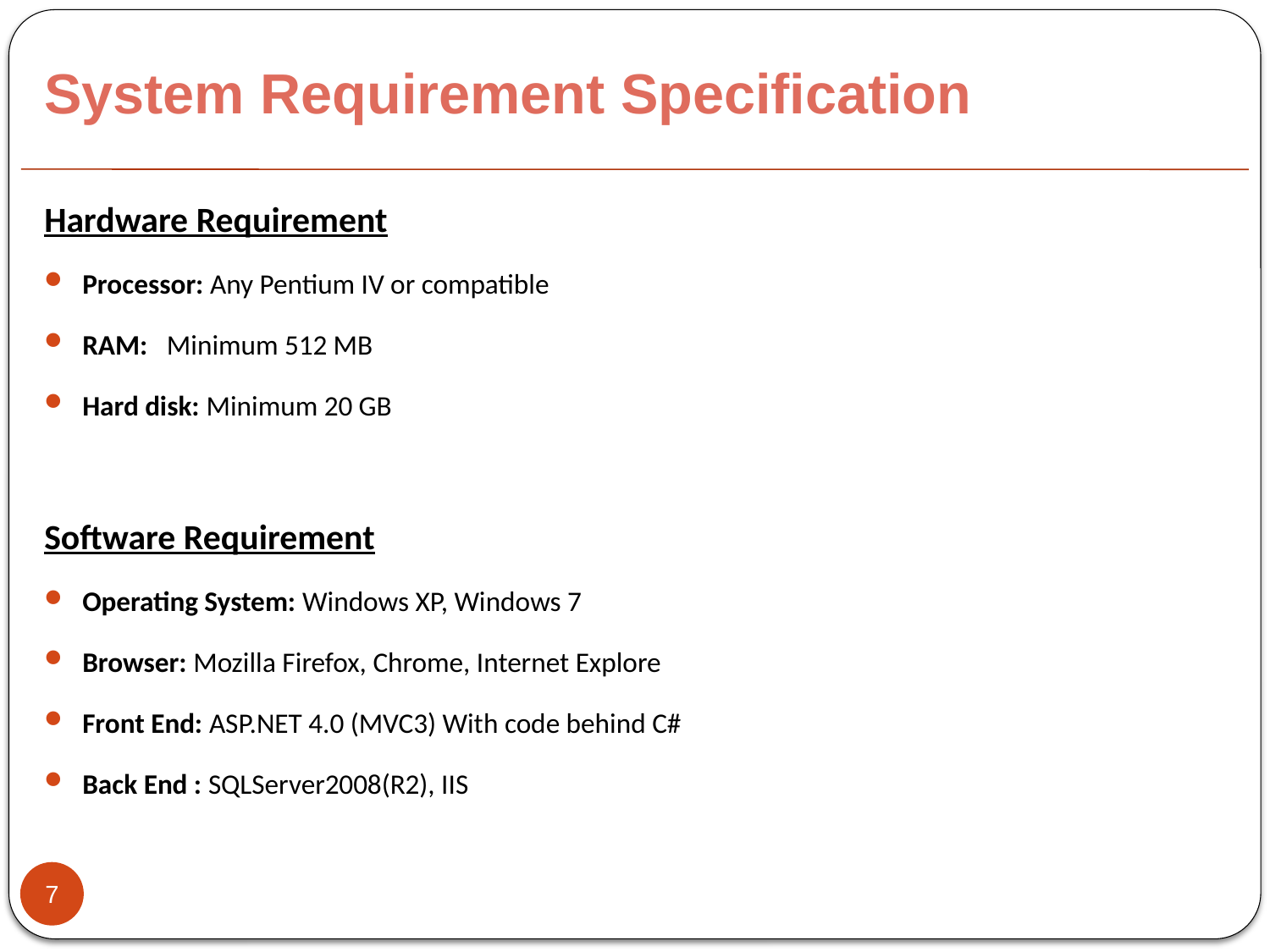

# System Requirement Specification
Hardware Requirement
Processor: Any Pentium IV or compatible
RAM:   Minimum 512 MB
Hard disk: Minimum 20 GB

Software Requirement
Operating System: Windows XP, Windows 7
Browser: Mozilla Firefox, Chrome, Internet Explore
Front End: ASP.NET 4.0 (MVC3) With code behind C#
Back End : SQLServer2008(R2), IIS

7